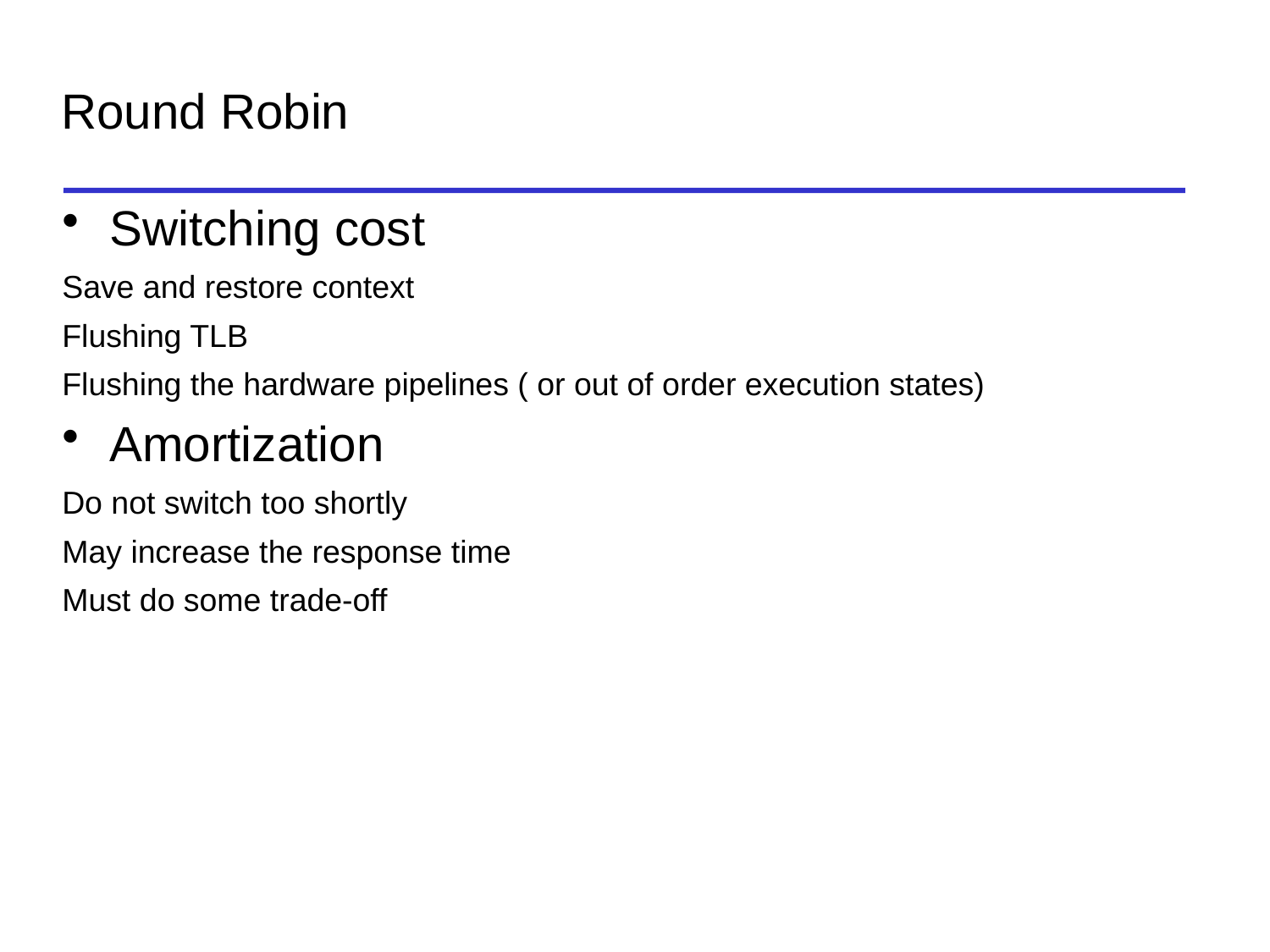

Round Robin
Switching cost
Save and restore context
Flushing TLB
Flushing the hardware pipelines ( or out of order execution states)
Amortization
Do not switch too shortly
May increase the response time
Must do some trade-off